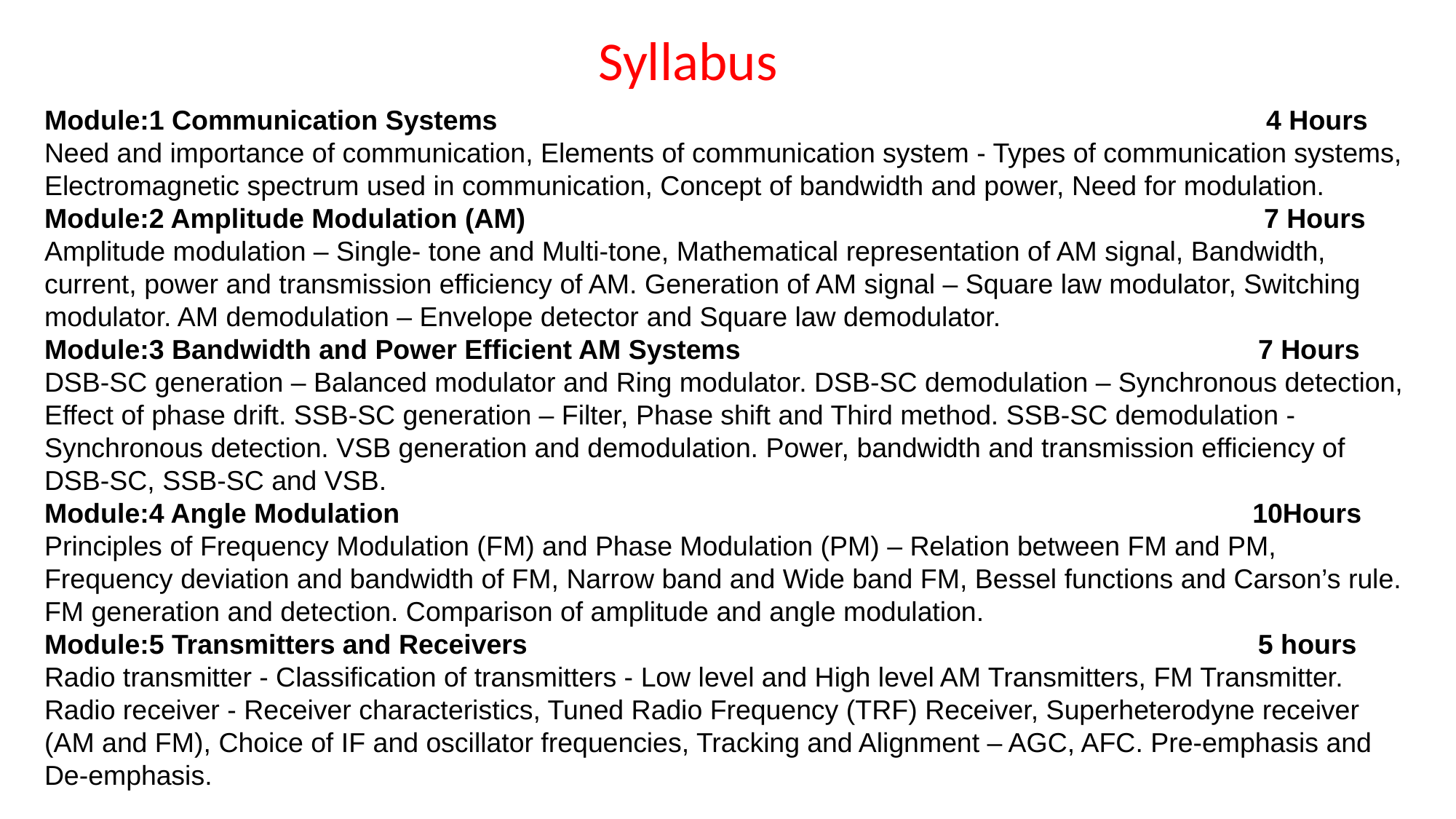

Syllabus
Module:1 Communication Systems                                                                                                     4 Hours
Need and importance of communication, Elements of communication system - Types of communication systems, Electromagnetic spectrum used in communication, Concept of bandwidth and power, Need for modulation.
Module:2 Amplitude Modulation (AM)                                                                                                 7 Hours
Amplitude modulation – Single- tone and Multi-tone, Mathematical representation of AM signal, Bandwidth, current, power and transmission efficiency of AM. Generation of AM signal – Square law modulator, Switching modulator. AM demodulation – Envelope detector and Square law demodulator.
Module:3 Bandwidth and Power Efficient AM Systems                                                                    7 Hours
DSB-SC generation – Balanced modulator and Ring modulator. DSB-SC demodulation – Synchronous detection, Effect of phase drift. SSB-SC generation – Filter, Phase shift and Third method. SSB-SC demodulation - Synchronous detection. VSB generation and demodulation. Power, bandwidth and transmission efficiency of DSB-SC, SSB-SC and VSB.
Module:4 Angle Modulation                                                                                                                10Hours
Principles of Frequency Modulation (FM) and Phase Modulation (PM) – Relation between FM and PM, Frequency deviation and bandwidth of FM, Narrow band and Wide band FM, Bessel functions and Carson’s rule. FM generation and detection. Comparison of amplitude and angle modulation.
Module:5 Transmitters and Receivers                                                                                                5 hours
Radio transmitter - Classification of transmitters - Low level and High level AM Transmitters, FM Transmitter. Radio receiver - Receiver characteristics, Tuned Radio Frequency (TRF) Receiver, Superheterodyne receiver (AM and FM), Choice of IF and oscillator frequencies, Tracking and Alignment – AGC, AFC. Pre-emphasis and De-emphasis.